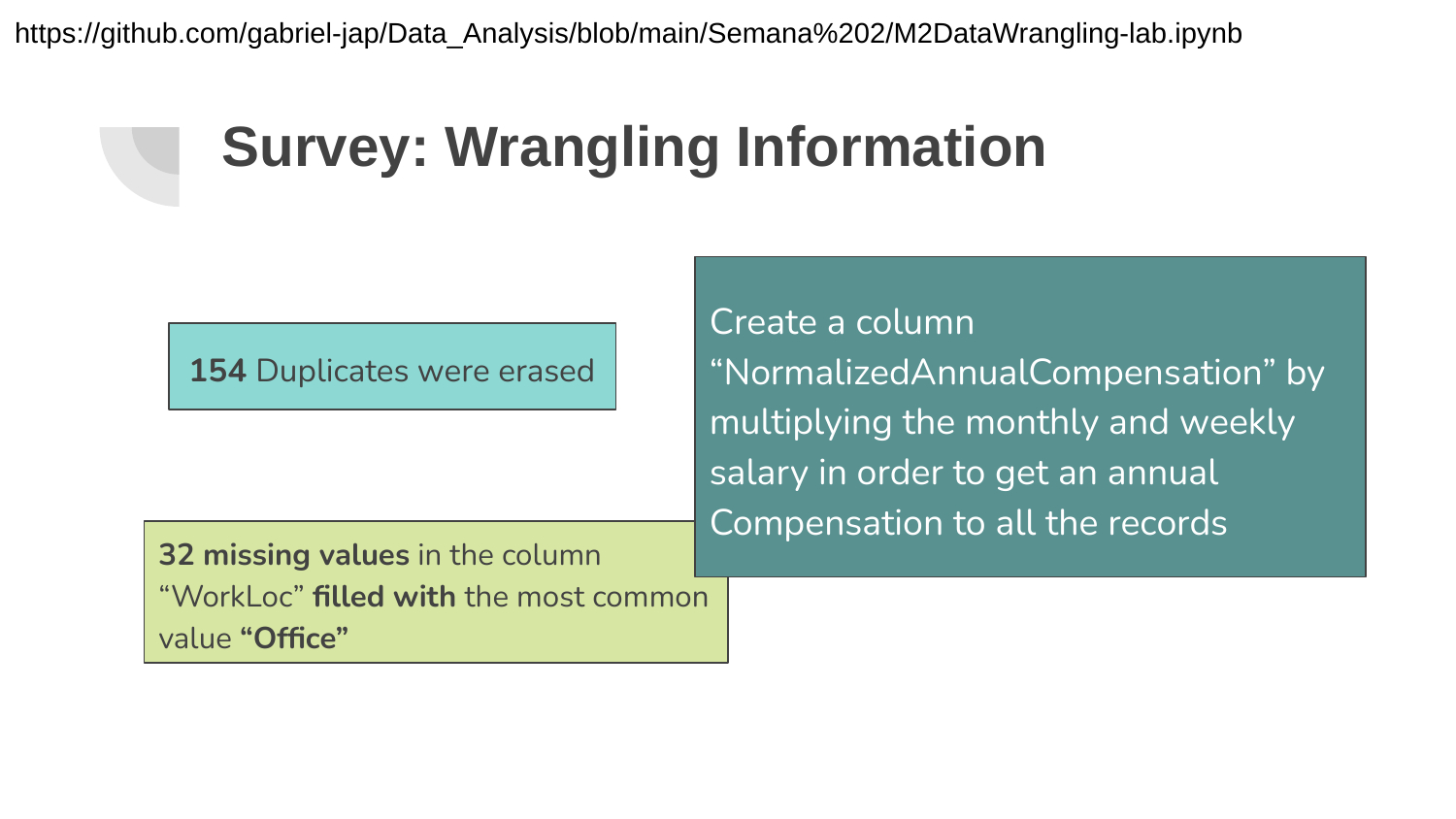

https://github.com/gabriel-jap/Data_Analysis/blob/main/Semana%202/M2DataWrangling-lab.ipynb
# Survey: Wrangling Information
Create a column “NormalizedAnnualCompensation” by multiplying the monthly and weekly salary in order to get an annual Compensation to all the records
154 Duplicates were erased
32 missing values in the column “WorkLoc” filled with the most common value “Office”